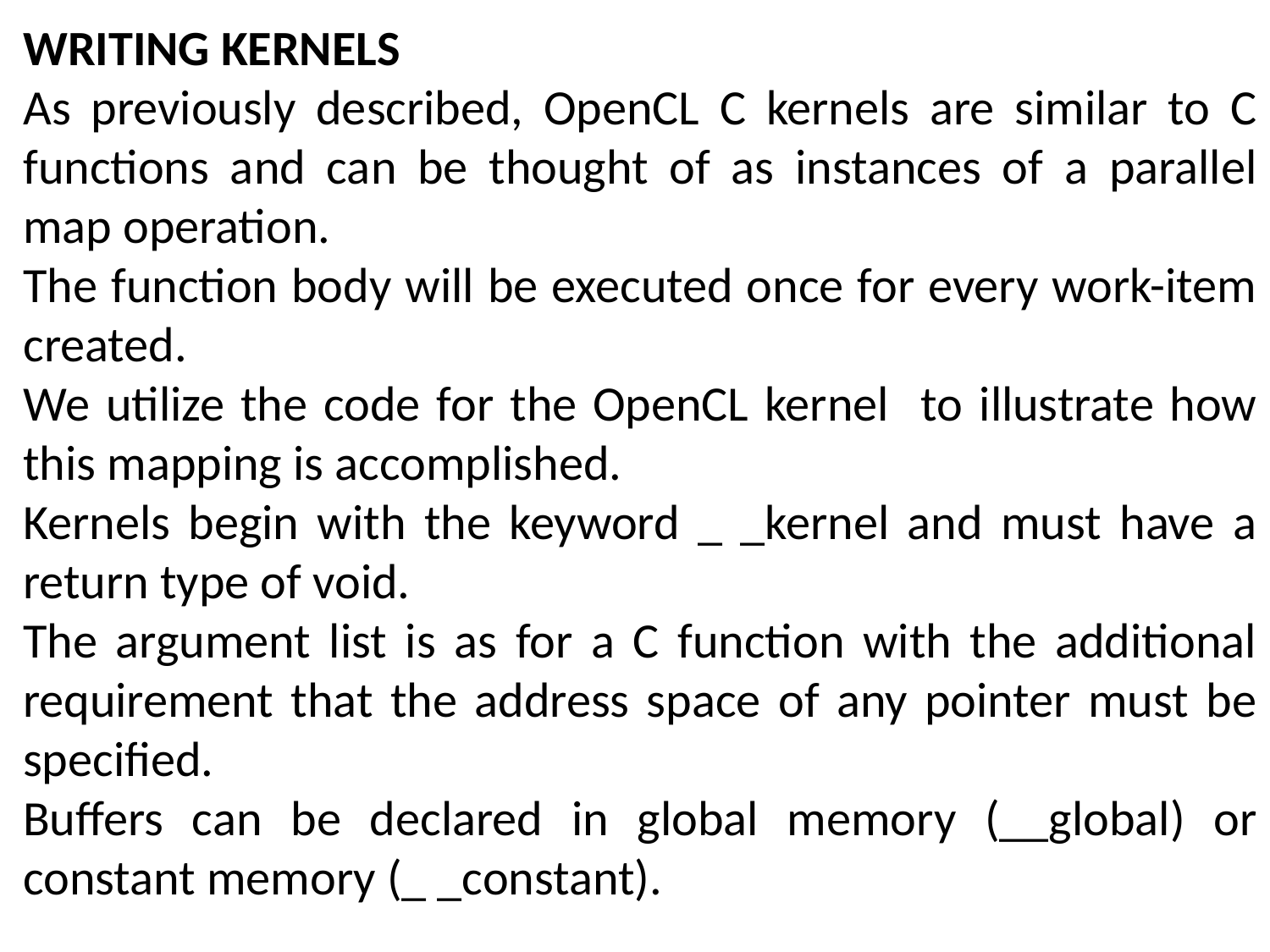

WRITING KERNELS
As previously described, OpenCL C kernels are similar to C functions and can be thought of as instances of a parallel map operation.
The function body will be executed once for every work-item created.
We utilize the code for the OpenCL kernel  to illustrate how this mapping is accomplished.
Kernels begin with the keyword _ _kernel and must have a return type of void.
The argument list is as for a C function with the additional requirement that the address space of any pointer must be specified.
Buffers can be declared in global memory (__global) or constant memory (_ _constant).